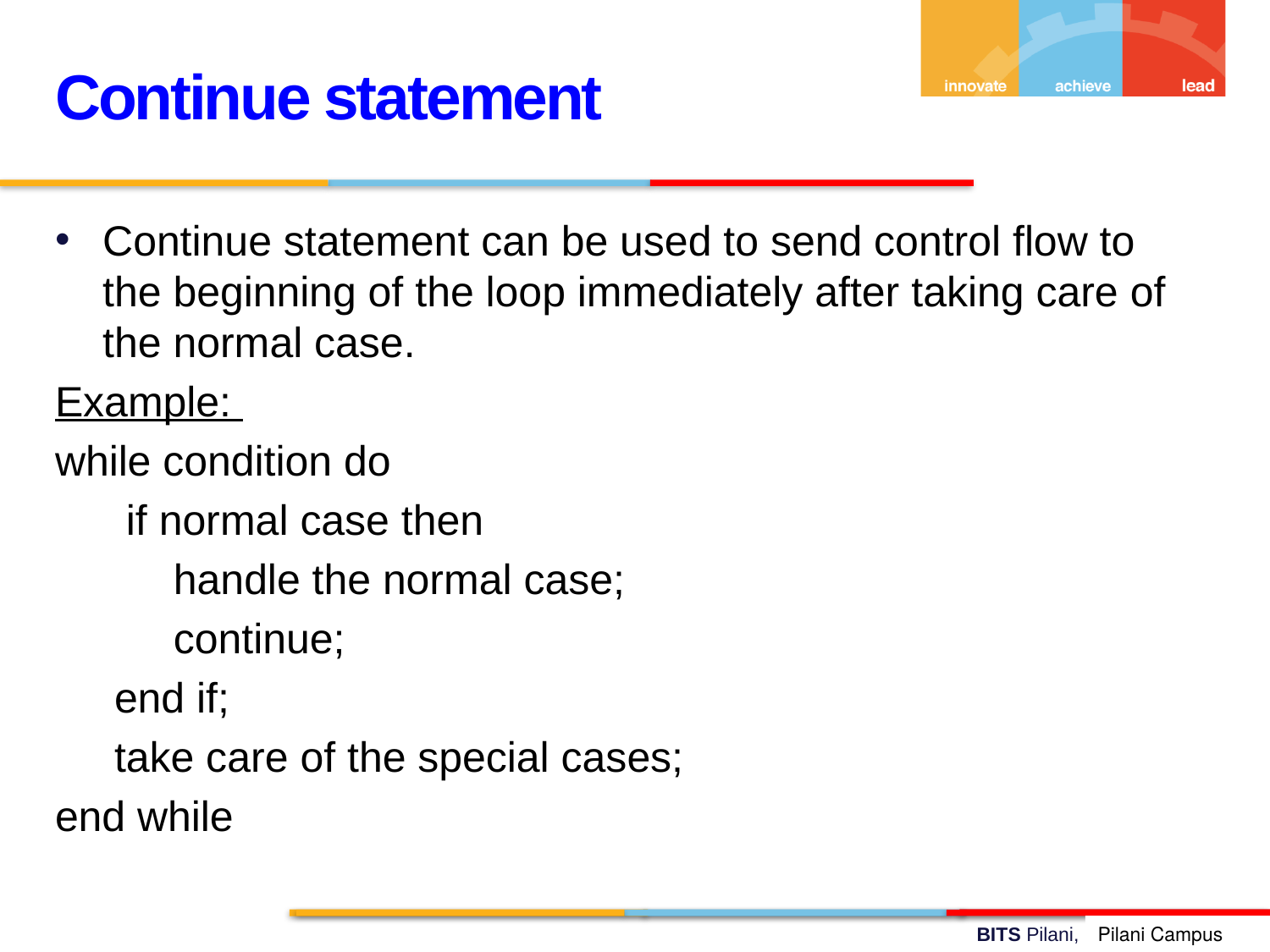

Continue statement
Continue statement can be used to send control flow to the beginning of the loop immediately after taking care of the normal case.
Example:
while condition do
      if normal case then
          handle the normal case;
          continue;
     end if;
     take care of the special cases;
end while

Pilani Campus